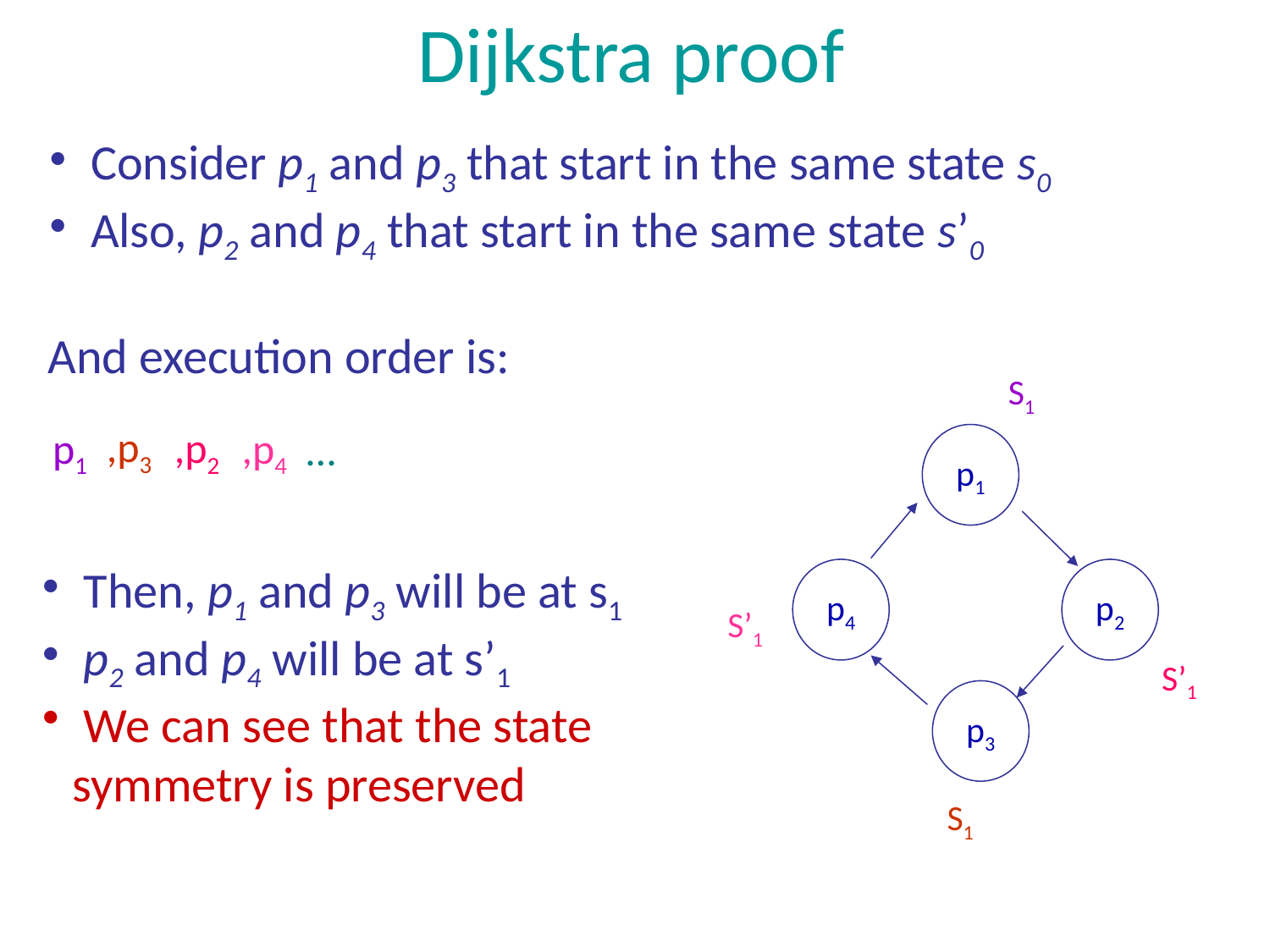

Dijkstra proof
 Consider p1 and p3 that start in the same state s0
 Also, p2 and p4 that start in the same state s’0

And execution order is:
S0
S1
,p3
,p2
p1
,p4
…
p1

 Then, p1 and p3 will be at s1
 p2 and p4 will be at s’1
 We can see that the state symmetry is preserved
p4
p2
S’0
S’1

S’0

S’1
p3
S0
S1